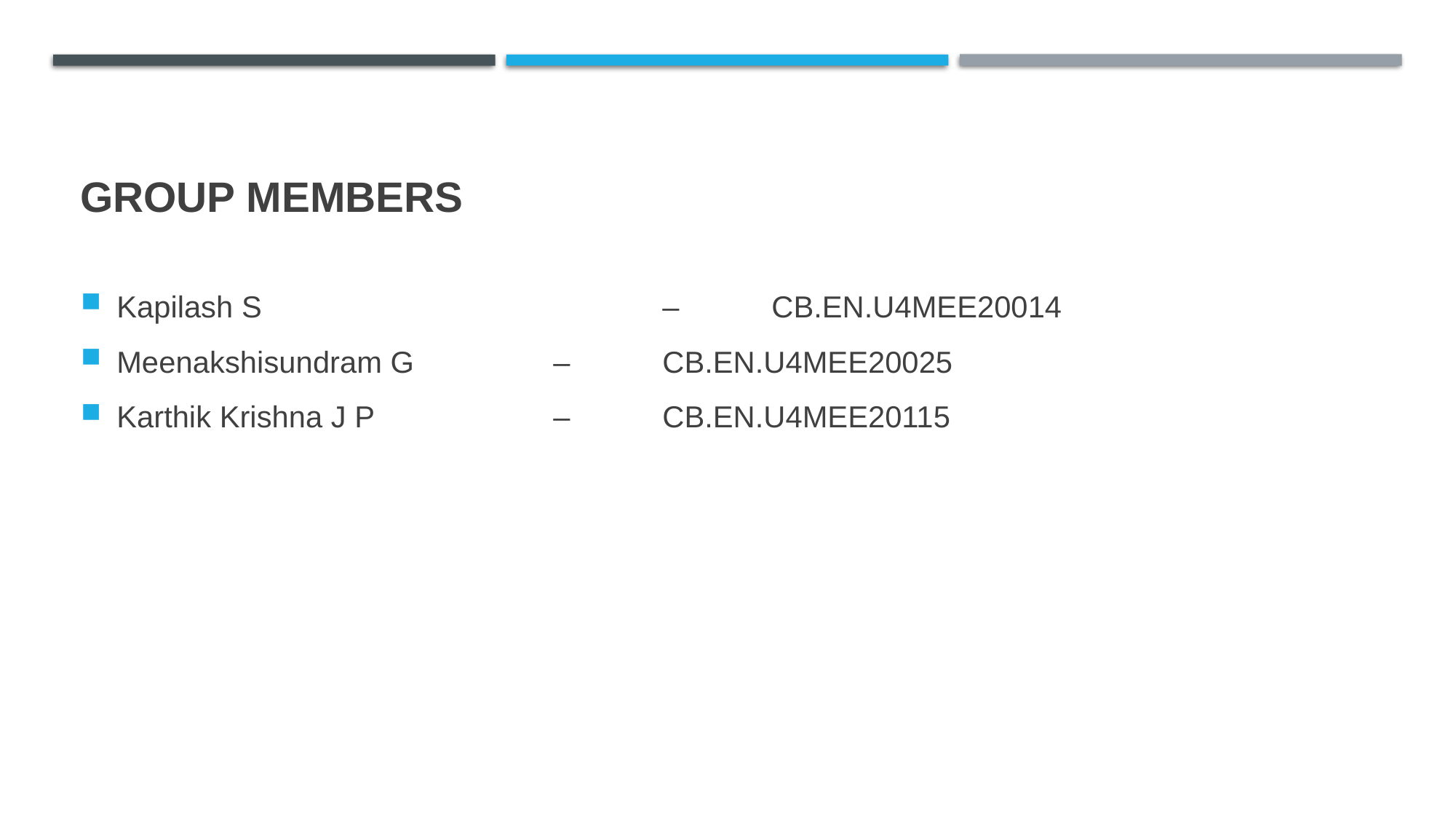

# Group Members
Kapilash S 				– 	CB.EN.U4MEE20014
Meenakshisundram G 		– 	CB.EN.U4MEE20025
Karthik Krishna J P 		– 	CB.EN.U4MEE20115